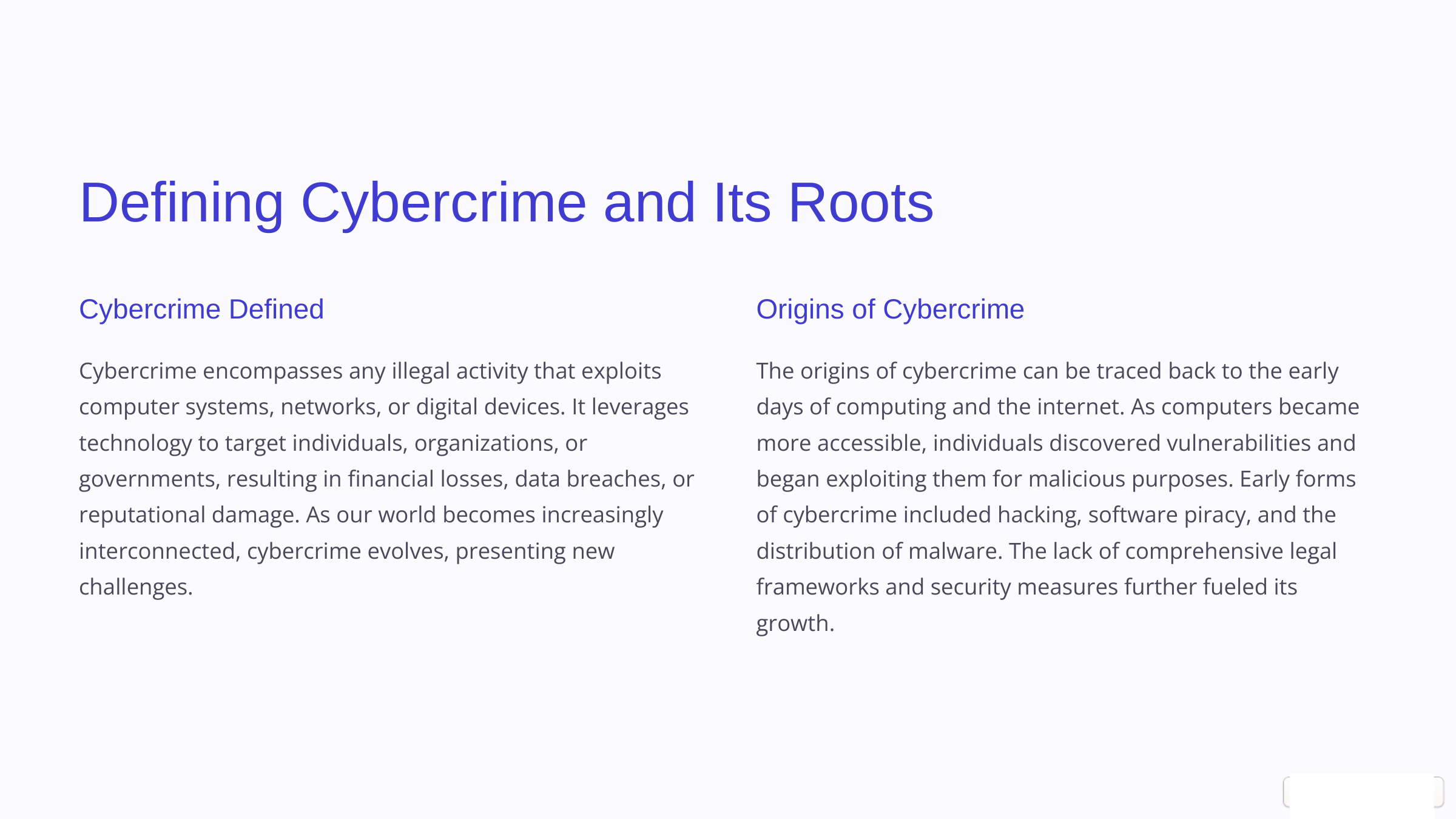

Defining Cybercrime and Its Roots
Cybercrime Defined
Origins of Cybercrime
Cybercrime encompasses any illegal activity that exploits computer systems, networks, or digital devices. It leverages technology to target individuals, organizations, or governments, resulting in financial losses, data breaches, or reputational damage. As our world becomes increasingly interconnected, cybercrime evolves, presenting new challenges.
The origins of cybercrime can be traced back to the early days of computing and the internet. As computers became more accessible, individuals discovered vulnerabilities and began exploiting them for malicious purposes. Early forms of cybercrime included hacking, software piracy, and the distribution of malware. The lack of comprehensive legal frameworks and security measures further fueled its growth.